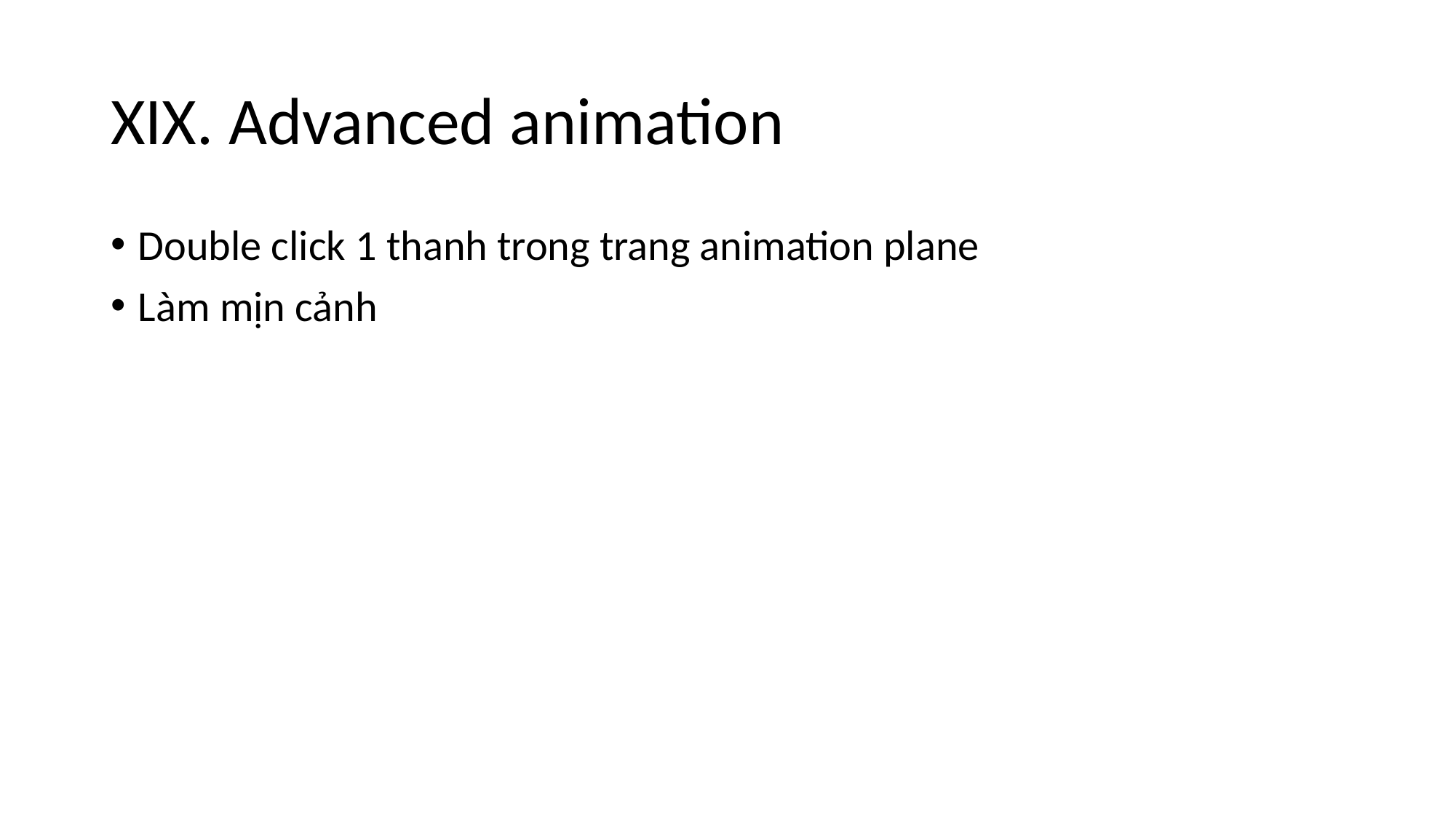

# XIX. Advanced animation
Double click 1 thanh trong trang animation plane
Làm mịn cảnh